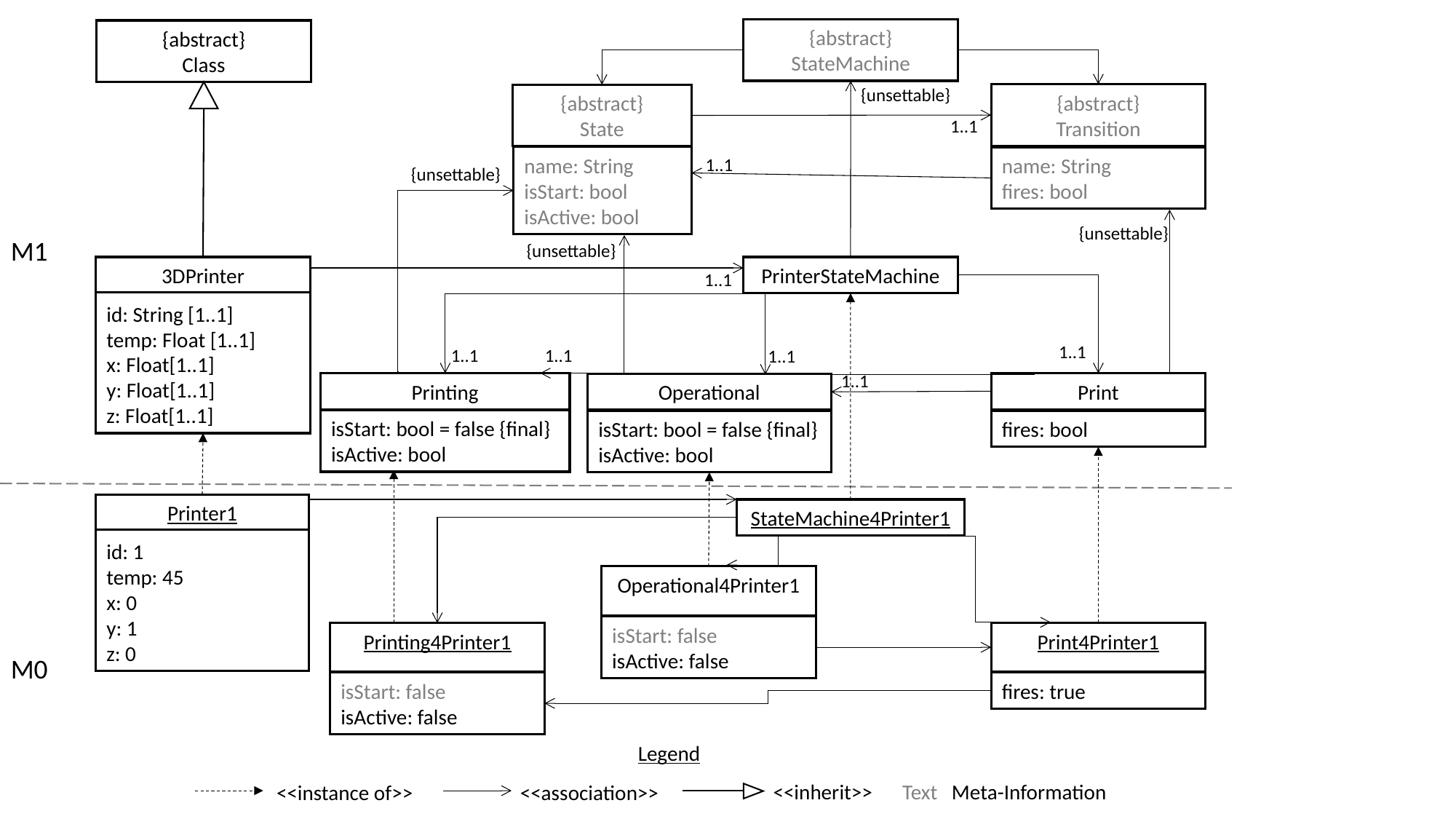

{abstract}
StateMachine
{abstract}
Class
{unsettable}

{abstract}
Transition
name: String
fires: bool
{abstract}
State
name: String
isStart: bool
isActive: bool
1..1
1..1
{unsettable}
{unsettable}
M1
{unsettable}
3DPrinter
id: String [1..1]
temp: Float [1..1]
x: Float[1..1]
y: Float[1..1]
z: Float[1..1]
PrinterStateMachine
1..1
1..1
1..1
1..1
1..1
1..1
Print
fires: bool
Printing
isStart: bool = false {final}
isActive: bool
Operational
isStart: bool = false {final}
isActive: bool
Printer1
id: 1
temp: 45
x: 0
y: 1
z: 0
StateMachine4Printer1
Operational4Printer1
isStart: false
isActive: false
Print4Printer1
fires: true
Printing4Printer1
isStart: false
isActive: false
M0
Legend

<<inherit>>
<<instance of>>
<<association>>

Text   Meta-Information